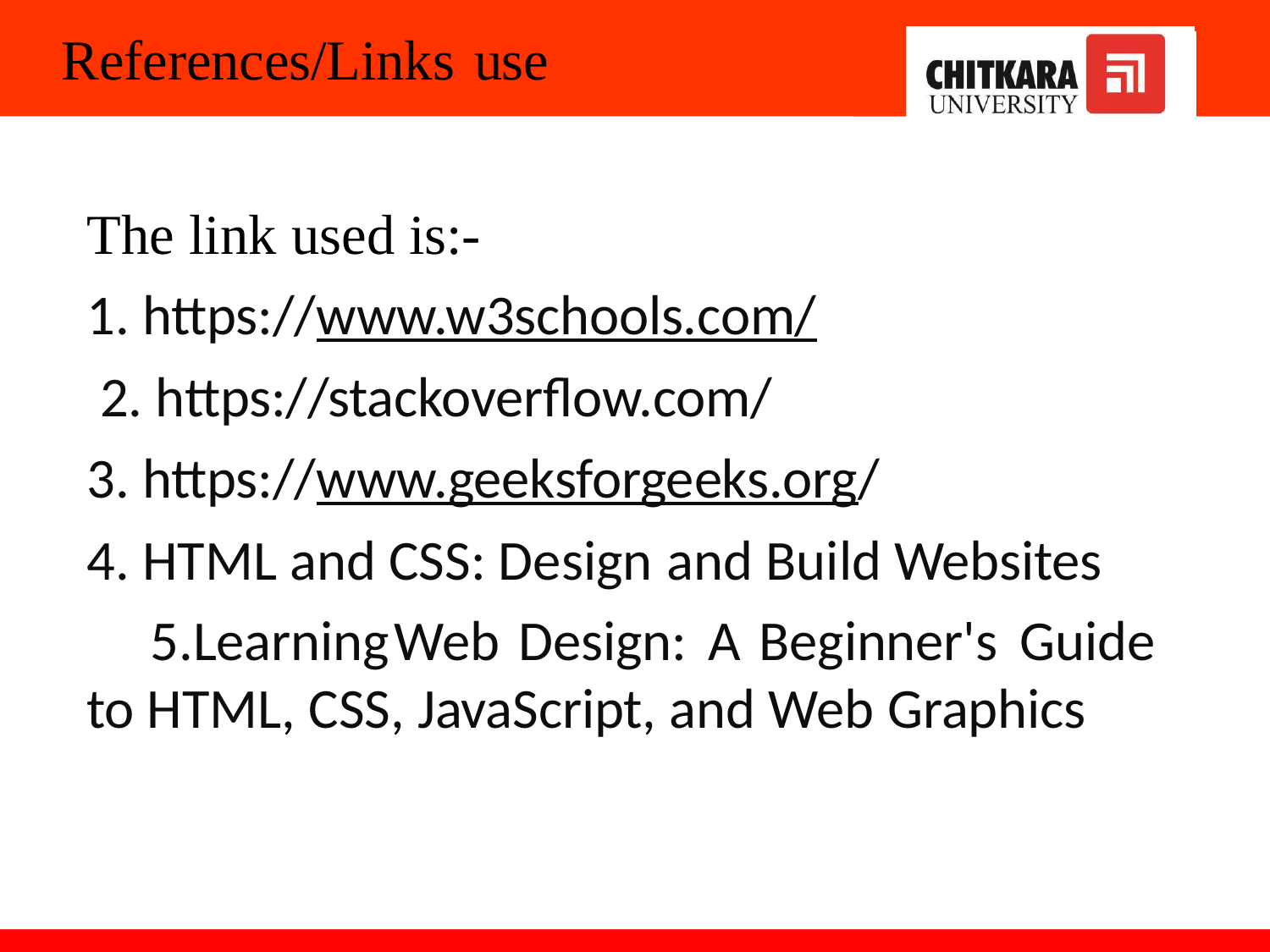

References/Links	use

The link used is:-
https://www.w3schools.com/
https://stackoverflow.com/
https://www.geeksforgeeks.org/
HTML and CSS: Design and Build Websites
Learning	Web	Design:	A Beginner's	Guide to HTML, CSS, JavaScript, and Web Graphics